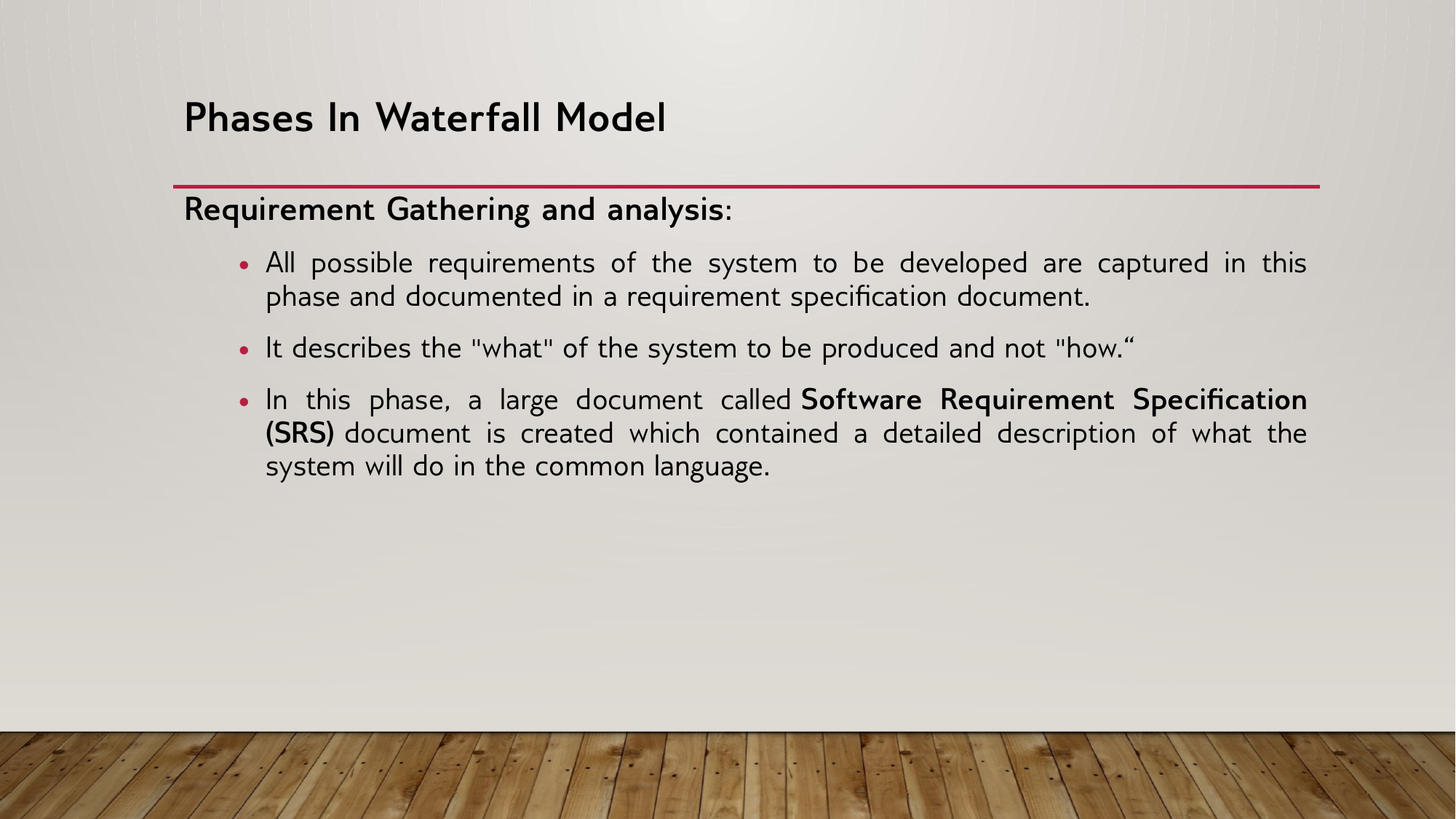

# Phases In Waterfall Model
Requirement Gathering and analysis:
All possible requirements of the system to be developed are captured in this phase and documented in a requirement specification document.
It describes the "what" of the system to be produced and not "how.“
In this phase, a large document called Software Requirement Specification (SRS) document is created which contained a detailed description of what the system will do in the common language.